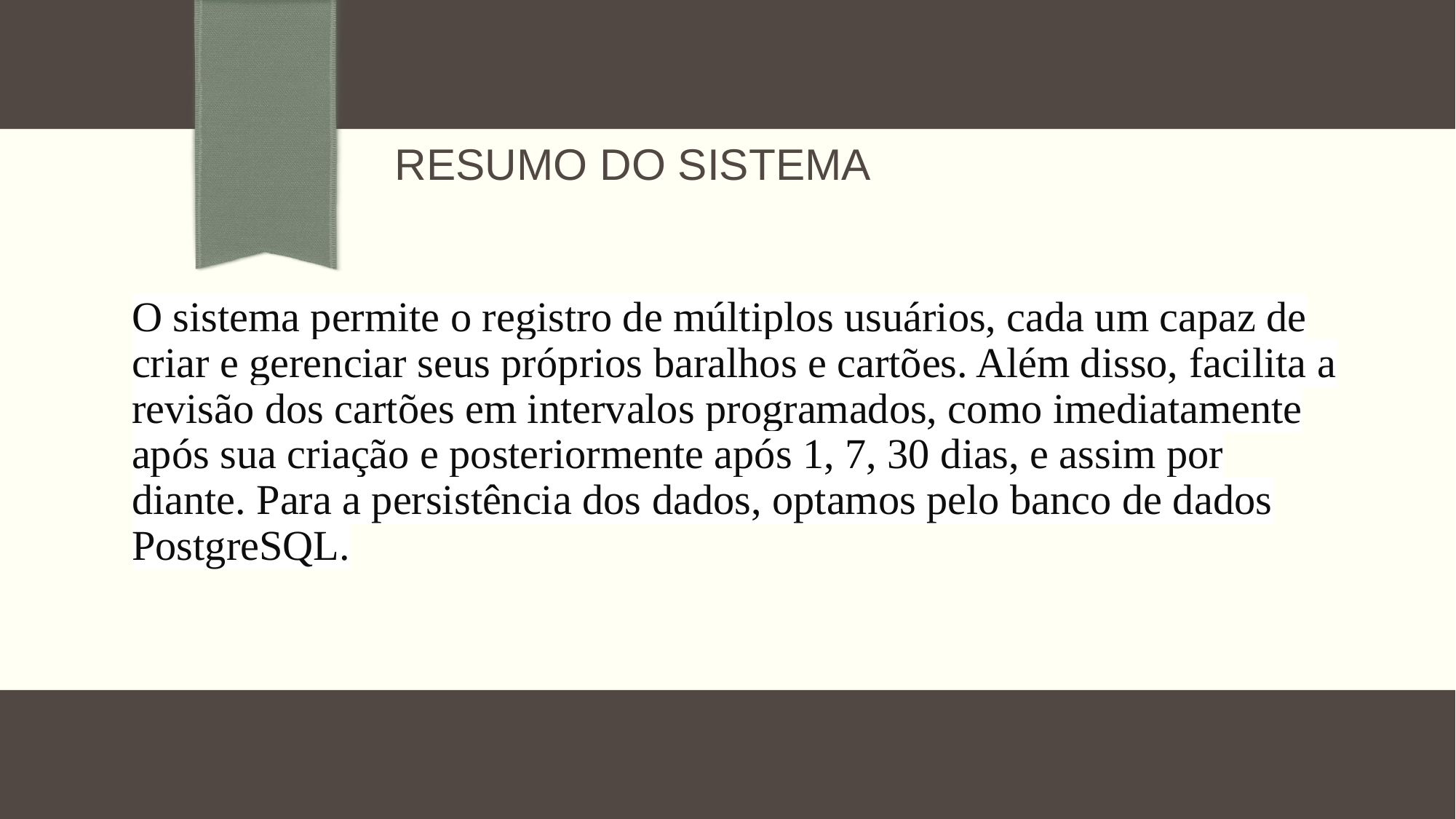

# Resumo do sistema
O sistema permite o registro de múltiplos usuários, cada um capaz de criar e gerenciar seus próprios baralhos e cartões. Além disso, facilita a revisão dos cartões em intervalos programados, como imediatamente após sua criação e posteriormente após 1, 7, 30 dias, e assim por diante. Para a persistência dos dados, optamos pelo banco de dados PostgreSQL.